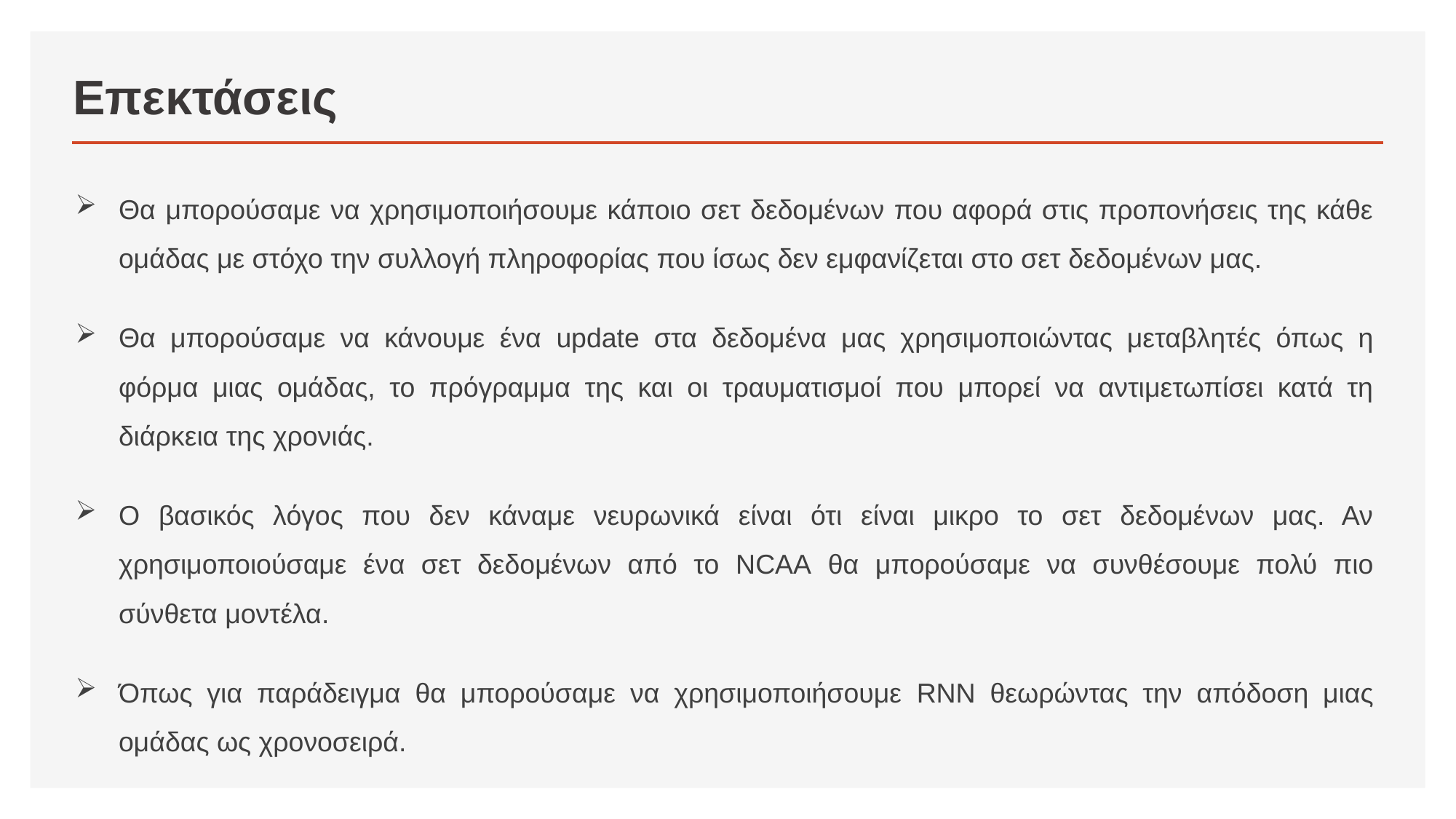

# Επεκτάσεις
Θα μπορούσαμε να χρησιμοποιήσουμε κάποιο σετ δεδομένων που αφορά στις προπονήσεις της κάθε ομάδας με στόχο την συλλογή πληροφορίας που ίσως δεν εμφανίζεται στο σετ δεδομένων μας.
Θα μπορούσαμε να κάνουμε ένα update στα δεδομένα μας χρησιμοποιώντας μεταβλητές όπως η φόρμα μιας ομάδας, το πρόγραμμα της και οι τραυματισμοί που μπορεί να αντιμετωπίσει κατά τη διάρκεια της χρονιάς.
Ο βασικός λόγος που δεν κάναμε νευρωνικά είναι ότι είναι μικρο το σετ δεδομένων μας. Αν χρησιμοποιούσαμε ένα σετ δεδομένων από το NCAA θα μπορούσαμε να συνθέσουμε πολύ πιο σύνθετα μοντέλα.
Όπως για παράδειγμα θα μπορούσαμε να χρησιμοποιήσουμε RNN θεωρώντας την απόδοση μιας ομάδας ως χρονοσειρά.